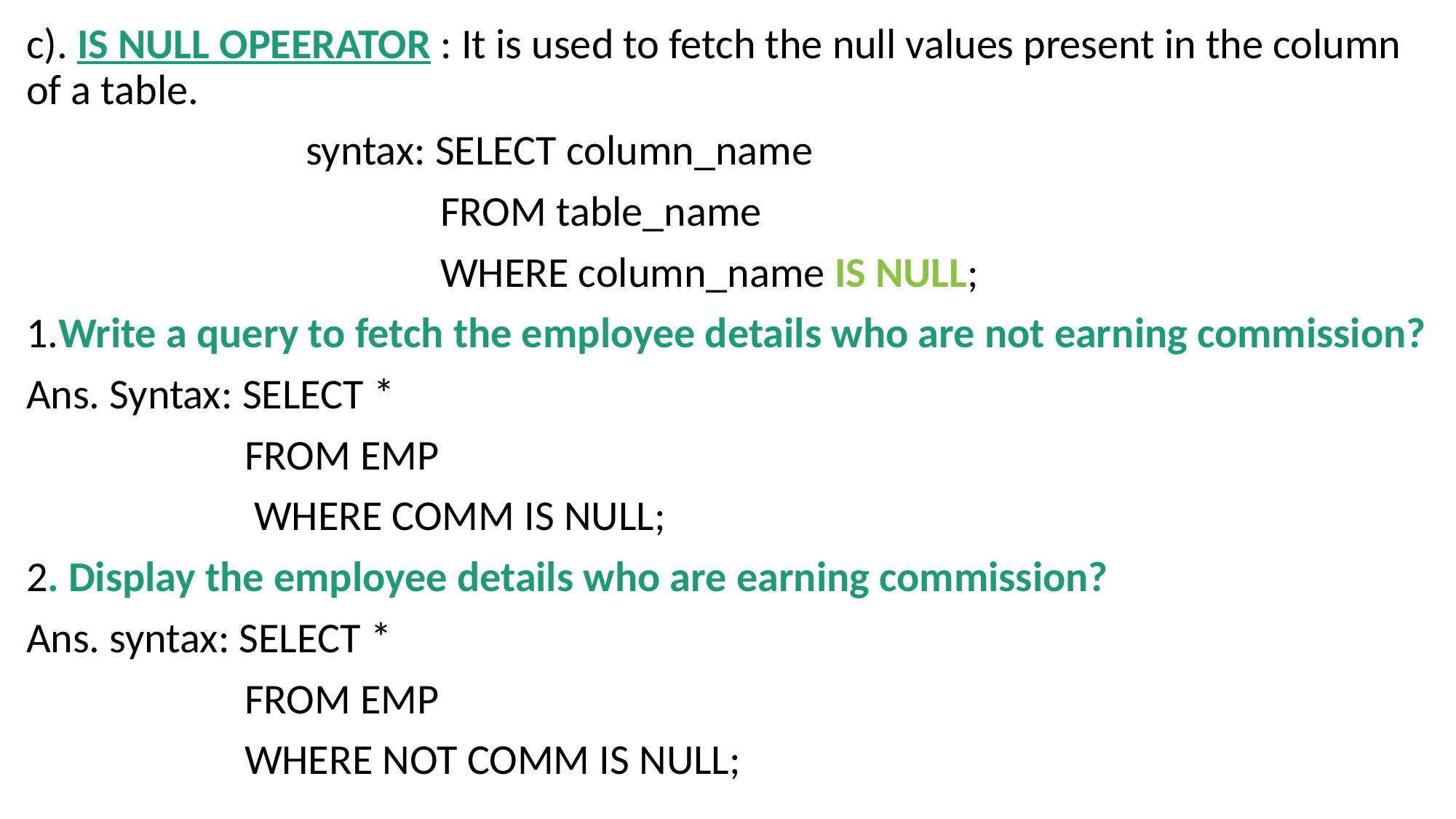

c). IS NULL OPEERATOR : It is used to fetch the null values present in the column of a table.
                             syntax: SELECT column_name
			         FROM table_name
			         WHERE column_name IS NULL;
1.Write a query to fetch the employee details who are not earning commission?
Ans. Syntax: SELECT *
		FROM EMP
		 WHERE COMM IS NULL;
2. Display the employee details who are earning commission?
Ans. syntax: SELECT *
		FROM EMP
		WHERE NOT COMM IS NULL;